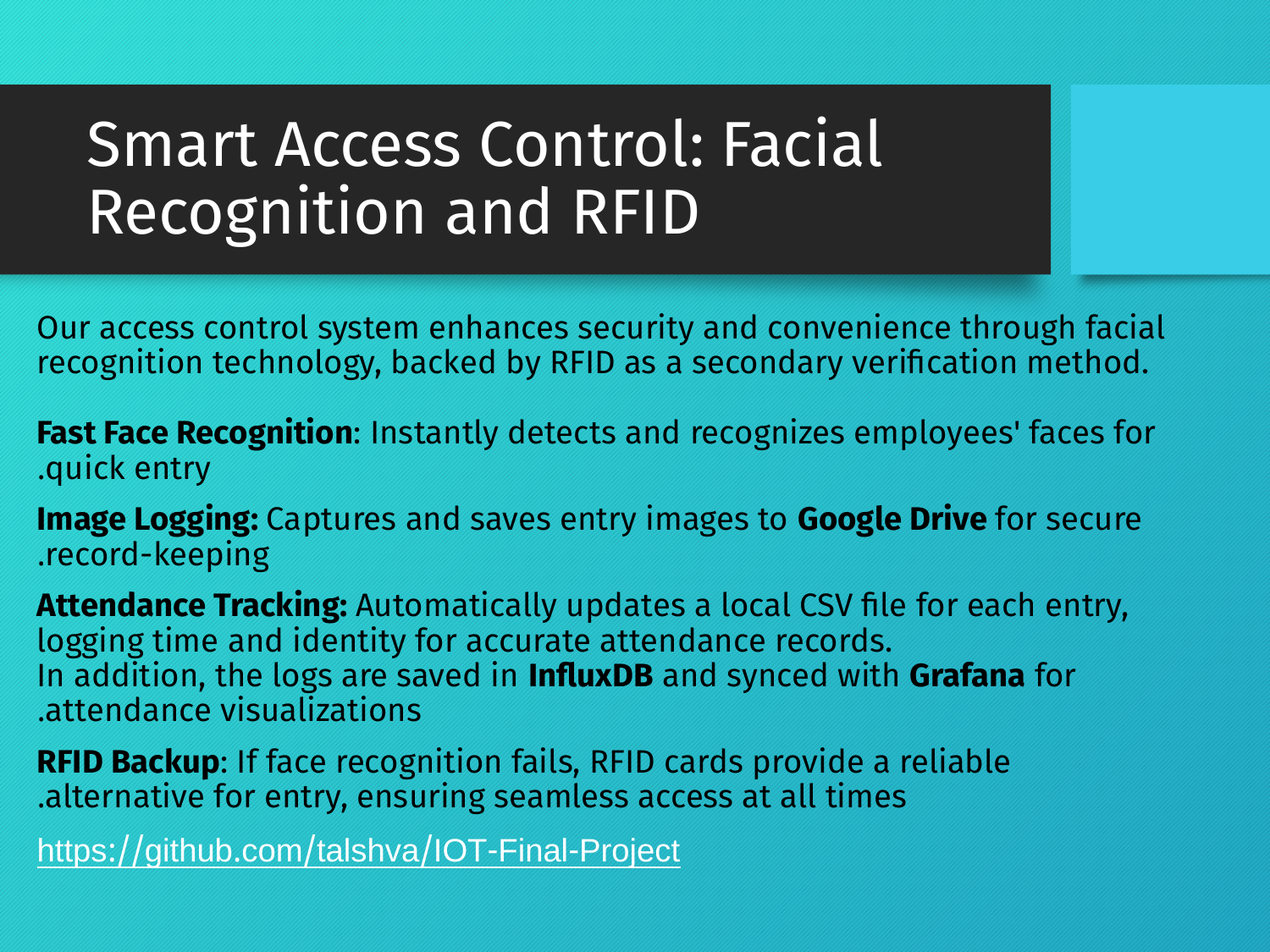

# Smart Access Control: Facial Recognition and RFID
Our access control system enhances security and convenience through facial recognition technology, backed by RFID as a secondary verification method.
Fast Face Recognition: Instantly detects and recognizes employees' faces for quick entry.
Image Logging: Captures and saves entry images to Google Drive for secure record-keeping.
Attendance Tracking: Automatically updates a local CSV file for each entry, logging time and identity for accurate attendance records.
In addition, the logs are saved in InfluxDB and synced with Grafana for attendance visualizations.
RFID Backup: If face recognition fails, RFID cards provide a reliable alternative for entry, ensuring seamless access at all times.
https://github.com/talshva/IOT-Final-Project